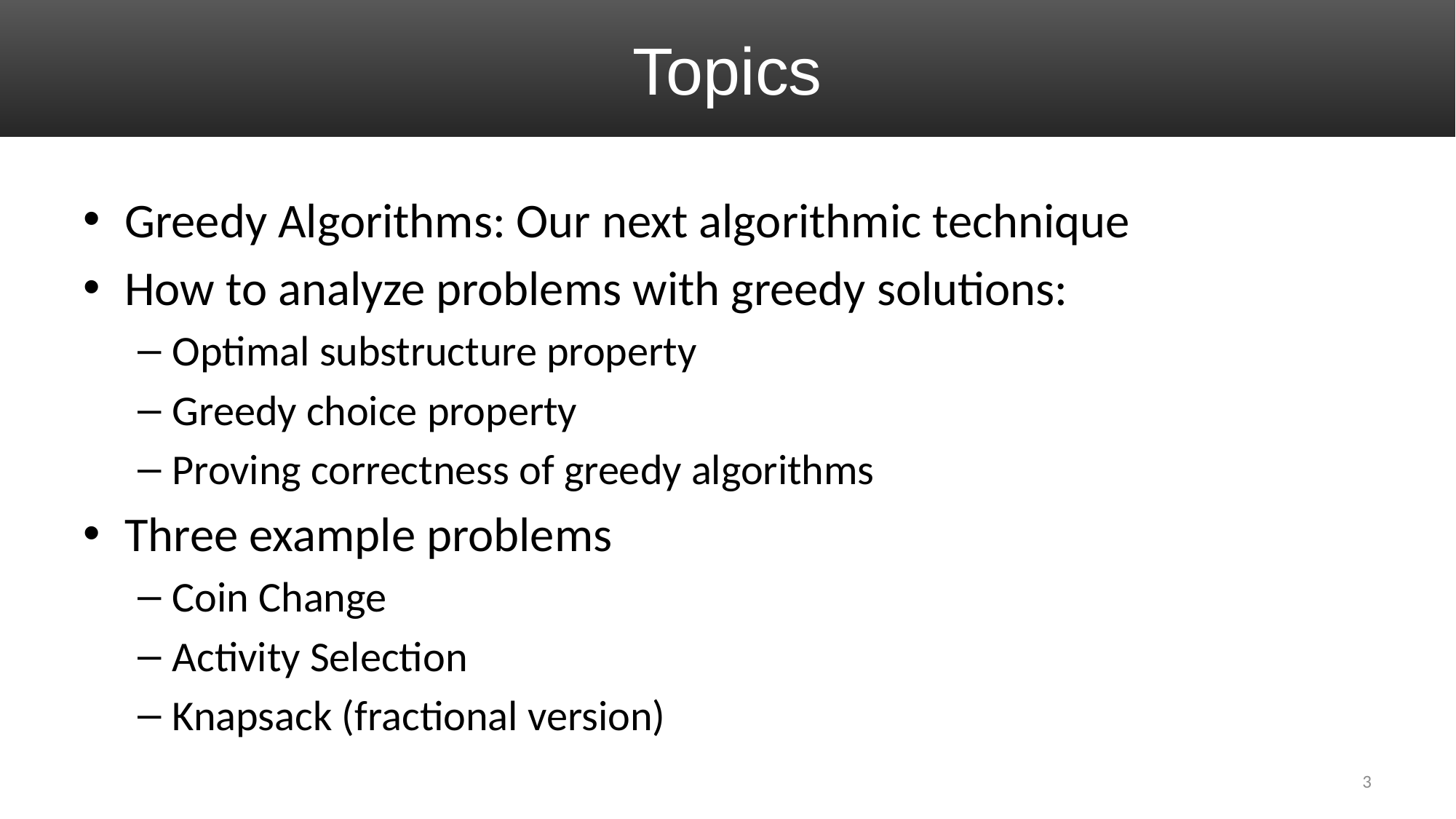

# Topics
Greedy Algorithms: Our next algorithmic technique
How to analyze problems with greedy solutions:
Optimal substructure property
Greedy choice property
Proving correctness of greedy algorithms
Three example problems
Coin Change
Activity Selection
Knapsack (fractional version)
3